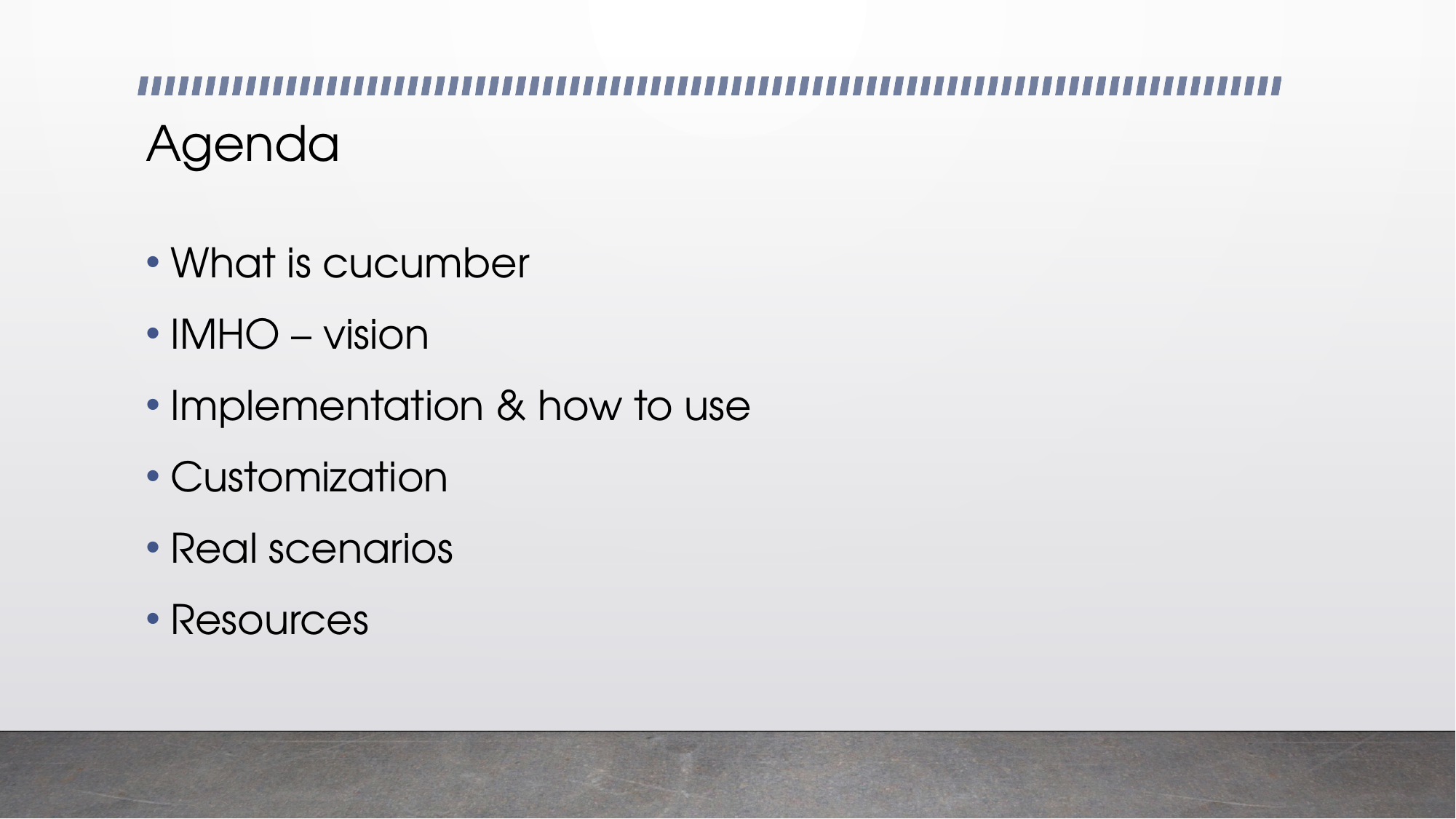

# Agenda
What is cucumber
IMHO – vision
Implementation & how to use
Customization
Real scenarios
Resources